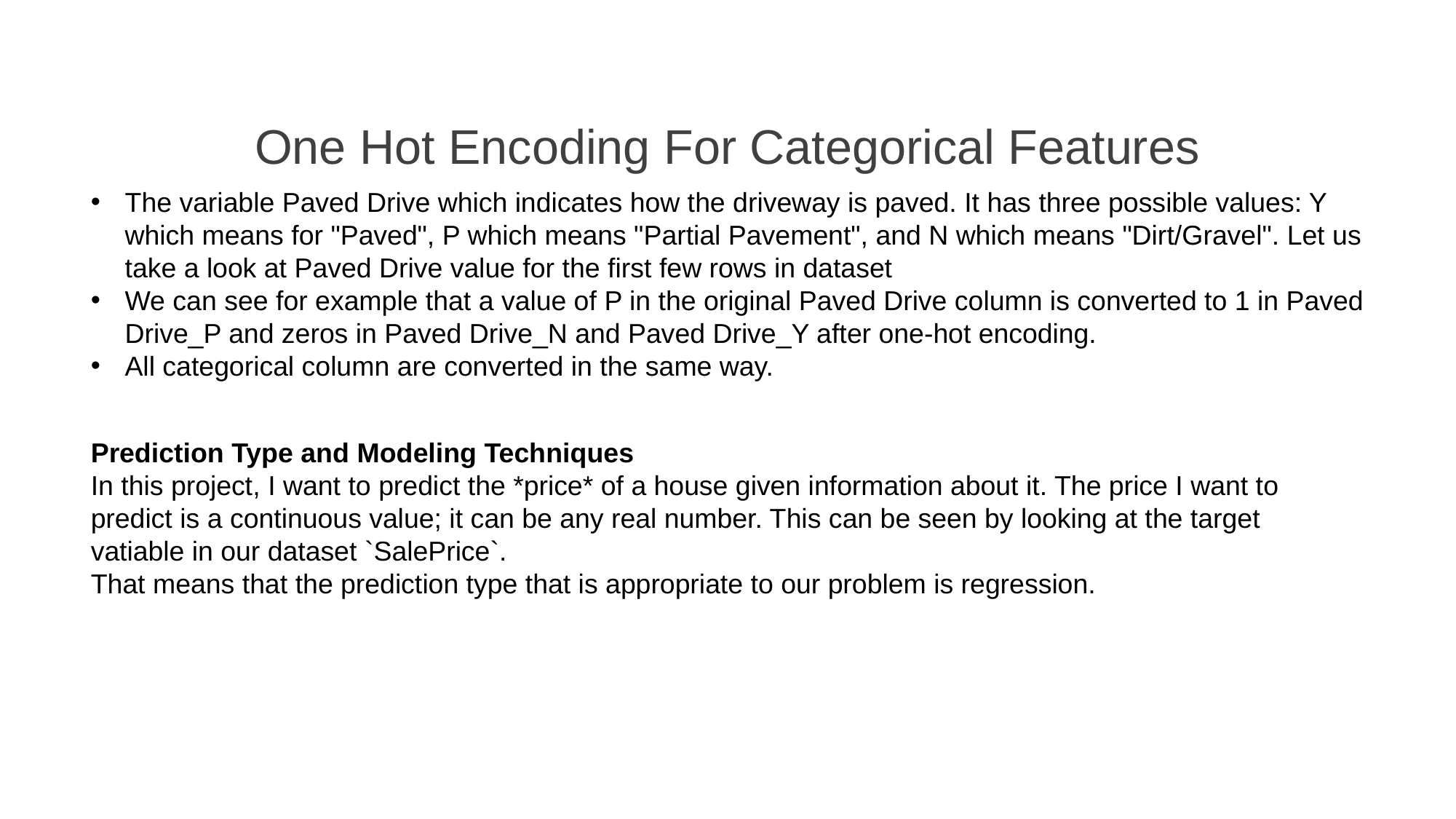

One Hot Encoding For Categorical Features
The variable Paved Drive which indicates how the driveway is paved. It has three possible values: Y which means for "Paved", P which means "Partial Pavement", and N which means "Dirt/Gravel". Let us take a look at Paved Drive value for the first few rows in dataset
We can see for example that a value of P in the original Paved Drive column is converted to 1 in Paved Drive_P and zeros in Paved Drive_N and Paved Drive_Y after one-hot encoding.
All categorical column are converted in the same way.
Prediction Type and Modeling Techniques
In this project, I want to predict the *price* of a house given information about it. The price I want to predict is a continuous value; it can be any real number. This can be seen by looking at the target vatiable in our dataset `SalePrice`.
That means that the prediction type that is appropriate to our problem is regression.